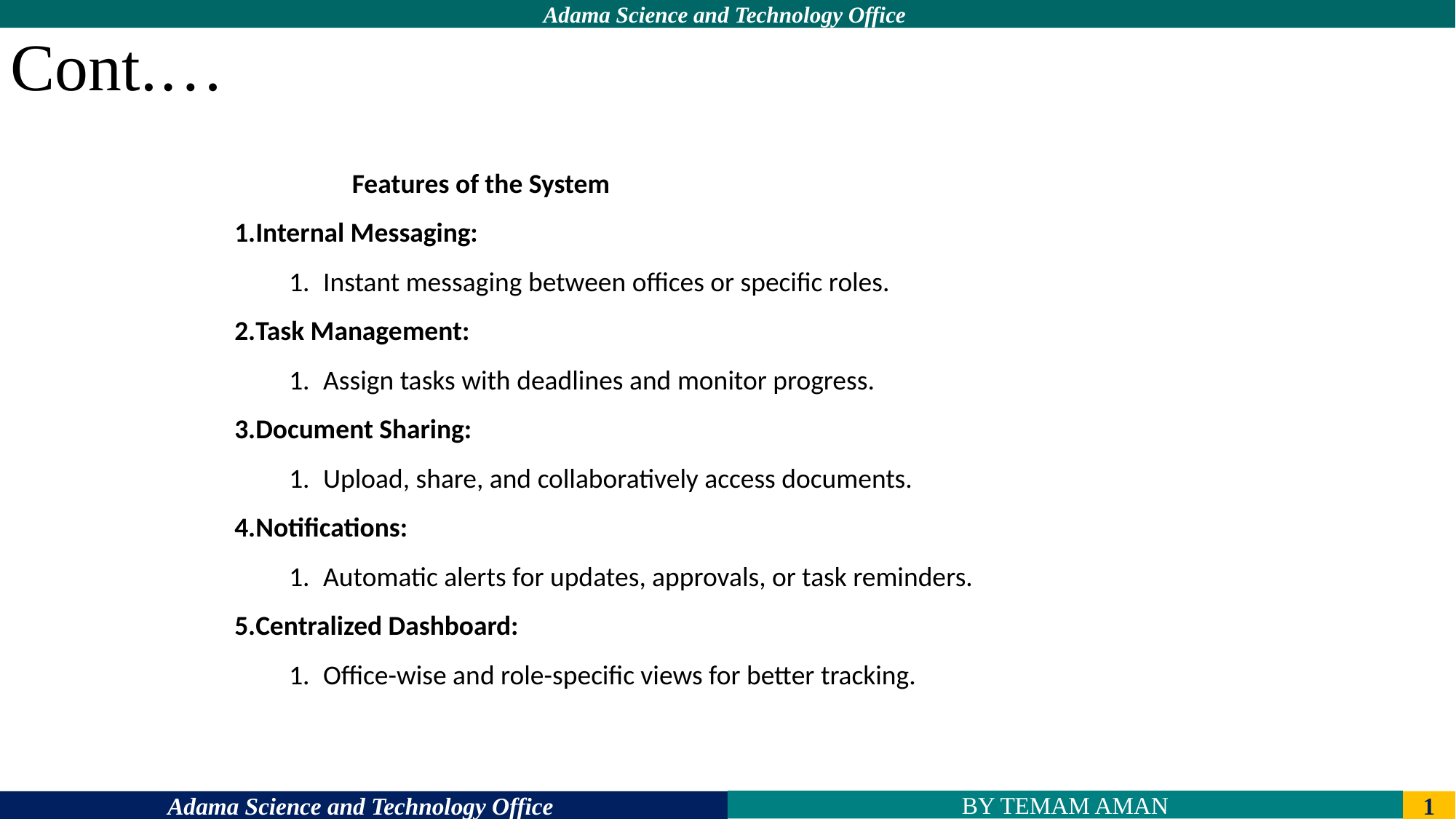

Cont.…

                   Features of the System
Internal Messaging:
Instant messaging between offices or specific roles.
Task Management:
Assign tasks with deadlines and monitor progress.
Document Sharing:
Upload, share, and collaboratively access documents.
Notifications:
Automatic alerts for updates, approvals, or task reminders.
Centralized Dashboard:
Office-wise and role-specific views for better tracking.